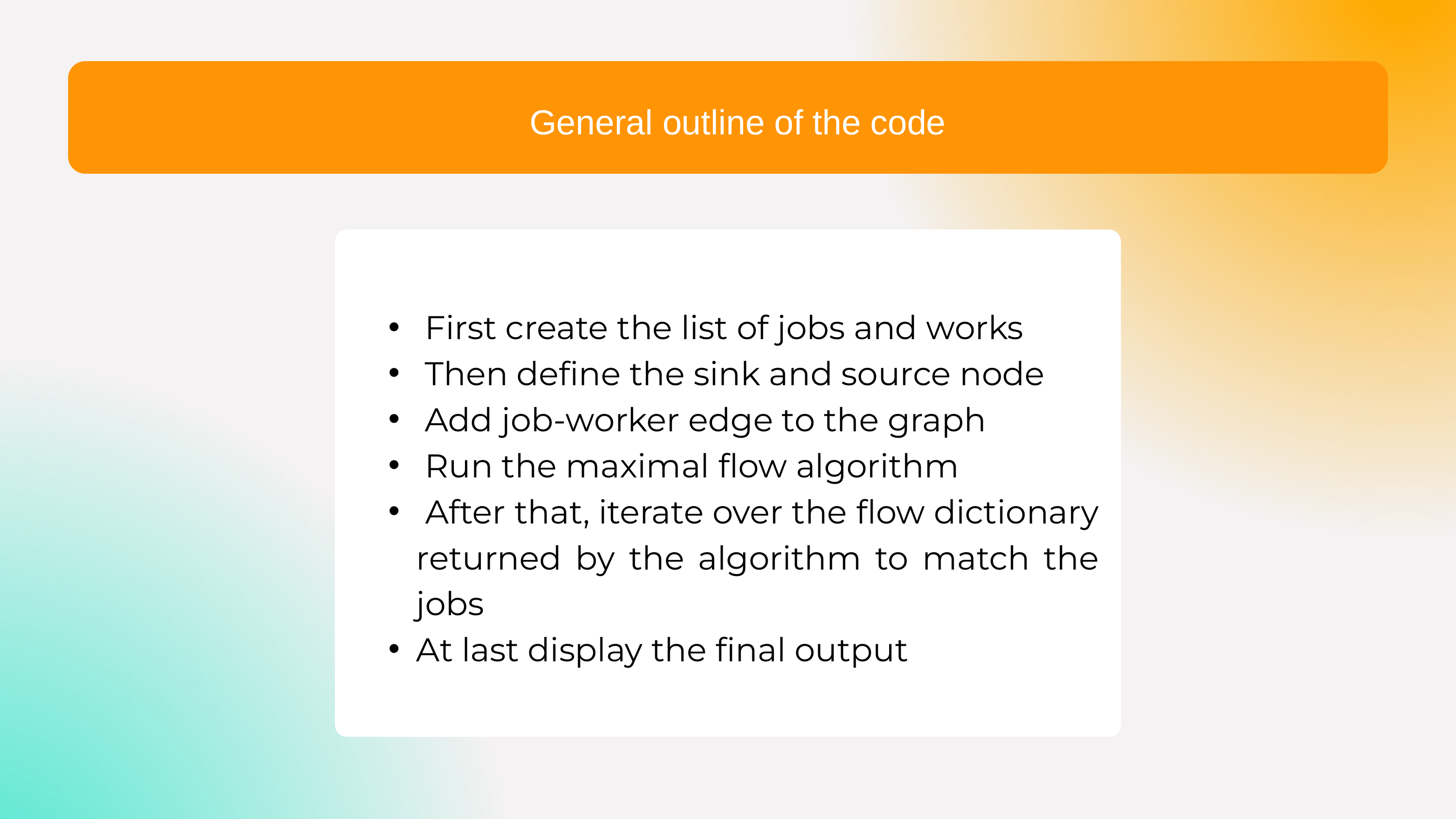

General outline of the code

 First create the list of jobs and works
 Then define the sink and source node
 Add job-worker edge to the graph
 Run the maximal flow algorithm
 After that, iterate over the flow dictionary returned by the algorithm to match the jobs
At last display the final output